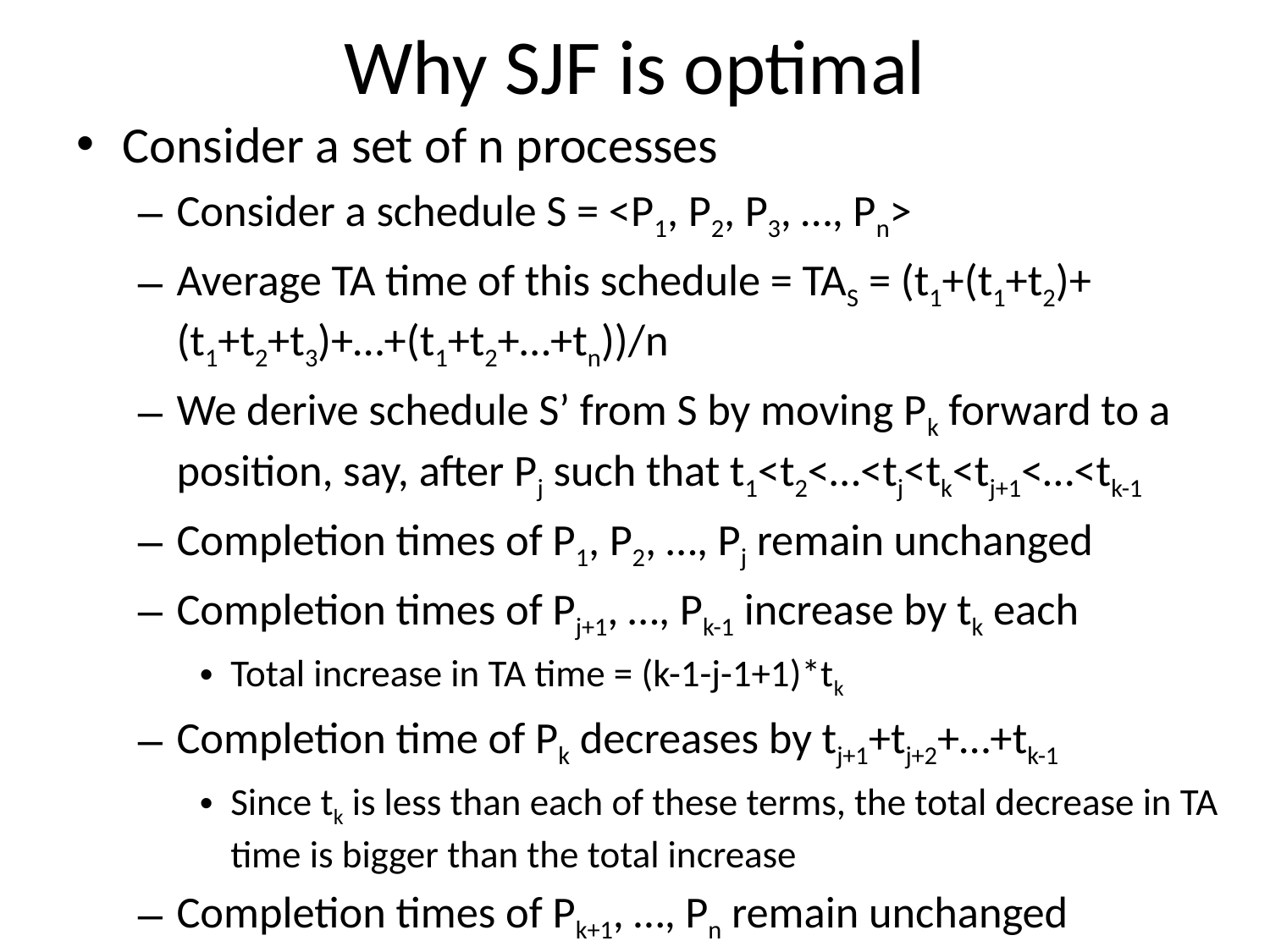

# Why SJF is optimal
Consider a set of n processes
Consider a schedule S = <P1, P2, P3, …, Pn>
Average TA time of this schedule = TAS = (t1+(t1+t2)+(t1+t2+t3)+…+(t1+t2+…+tn))/n
We derive schedule S’ from S by moving Pk forward to a position, say, after Pj such that t1<t2<…<tj<tk<tj+1<…<tk-1
Completion times of P1, P2, …, Pj remain unchanged
Completion times of Pj+1, …, Pk-1 increase by tk each
Total increase in TA time = (k-1-j-1+1)*tk
Completion time of Pk decreases by tj+1+tj+2+…+tk-1
Since tk is less than each of these terms, the total decrease in TA time is bigger than the total increase
Completion times of Pk+1, …, Pn remain unchanged